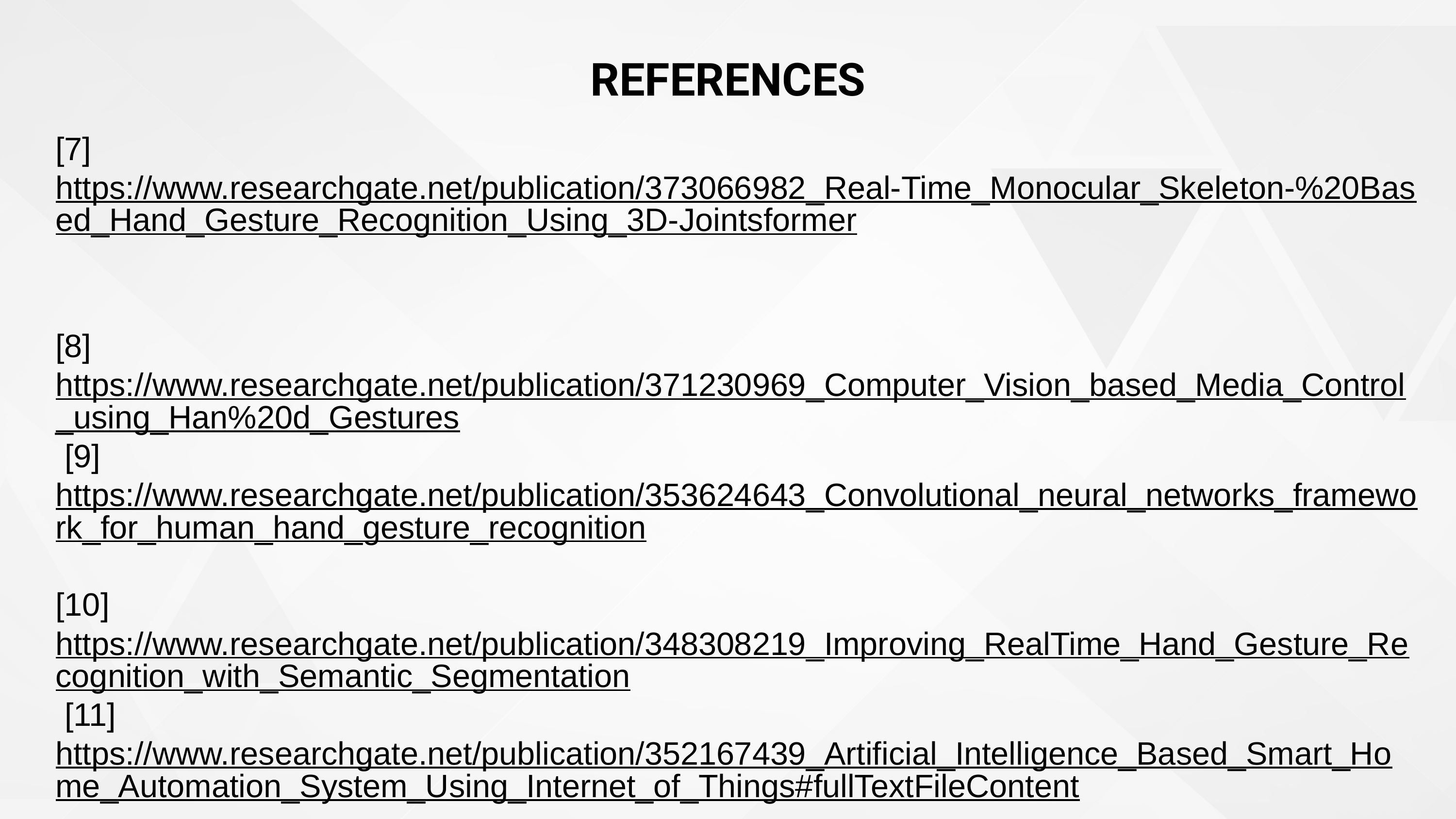

# REFERENCES
[7] https://www.researchgate.net/publication/373066982_Real-Time_Monocular_Skeleton-%20Based_Hand_Gesture_Recognition_Using_3D-Jointsformer

[8]https://www.researchgate.net/publication/371230969_Computer_Vision_based_Media_Control_using_Han%20d_Gestures
 [9]https://www.researchgate.net/publication/353624643_Convolutional_neural_networks_framework_for_human_hand_gesture_recognition

[10]https://www.researchgate.net/publication/348308219_Improving_RealTime_Hand_Gesture_Recognition_with_Semantic_Segmentation
 [11]https://www.researchgate.net/publication/352167439_Artificial_Intelligence_Based_Smart_Home_Automation_System_Using_Internet_of_Things#fullTextFileContent

[12]https://www.researchgate.net/publication/374846019_Utilizing_ML_for_Hand_Gesture_Recognition